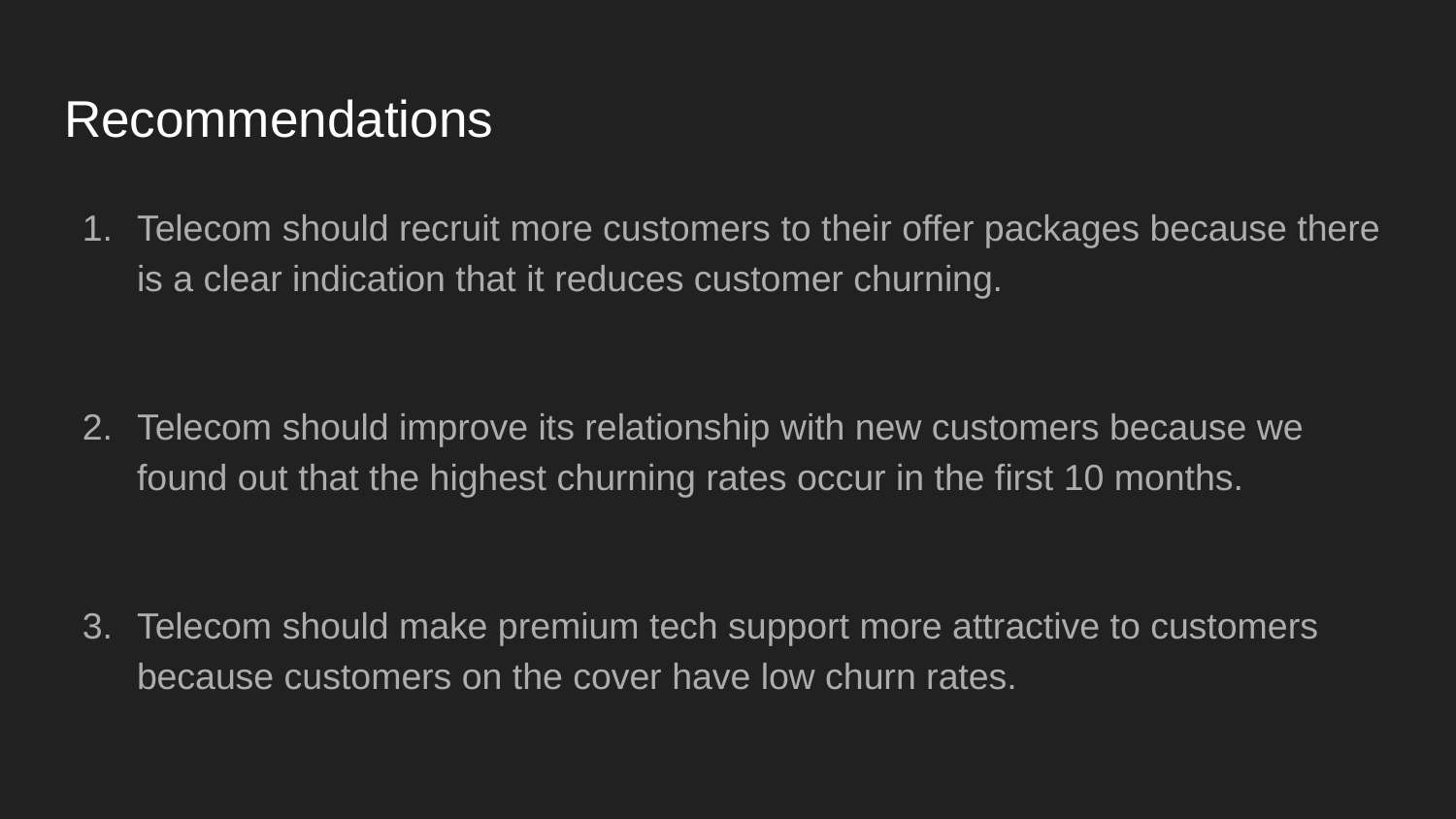

# Recommendations
Telecom should recruit more customers to their offer packages because there is a clear indication that it reduces customer churning.

Telecom should improve its relationship with new customers because we found out that the highest churning rates occur in the first 10 months.

Telecom should make premium tech support more attractive to customers because customers on the cover have low churn rates.